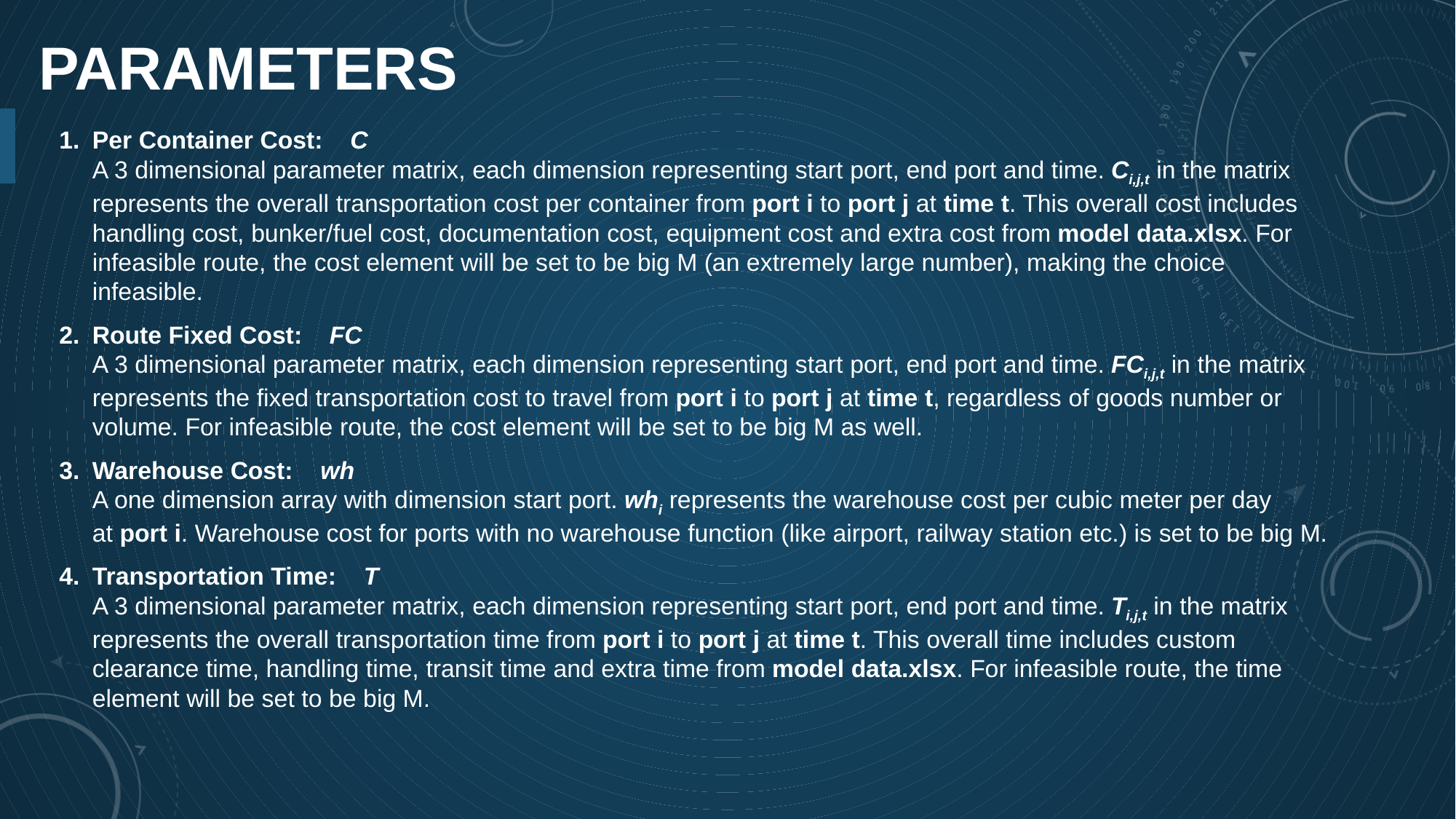

# Parameters
Per Container Cost:    C
A 3 dimensional parameter matrix, each dimension representing start port, end port and time. Ci,j,t in the matrix represents the overall transportation cost per container from port i to port j at time t. This overall cost includes handling cost, bunker/fuel cost, documentation cost, equipment cost and extra cost from model data.xlsx. For infeasible route, the cost element will be set to be big M (an extremely large number), making the choice infeasible.
Route Fixed Cost:    FC
A 3 dimensional parameter matrix, each dimension representing start port, end port and time. FCi,j,t in the matrix represents the fixed transportation cost to travel from port i to port j at time t, regardless of goods number or volume. For infeasible route, the cost element will be set to be big M as well.
Warehouse Cost:    wh
A one dimension array with dimension start port. whi represents the warehouse cost per cubic meter per day at port i. Warehouse cost for ports with no warehouse function (like airport, railway station etc.) is set to be big M.
Transportation Time:    T
A 3 dimensional parameter matrix, each dimension representing start port, end port and time. Ti,j,t in the matrix represents the overall transportation time from port i to port j at time t. This overall time includes custom clearance time, handling time, transit time and extra time from model data.xlsx. For infeasible route, the time element will be set to be big M.